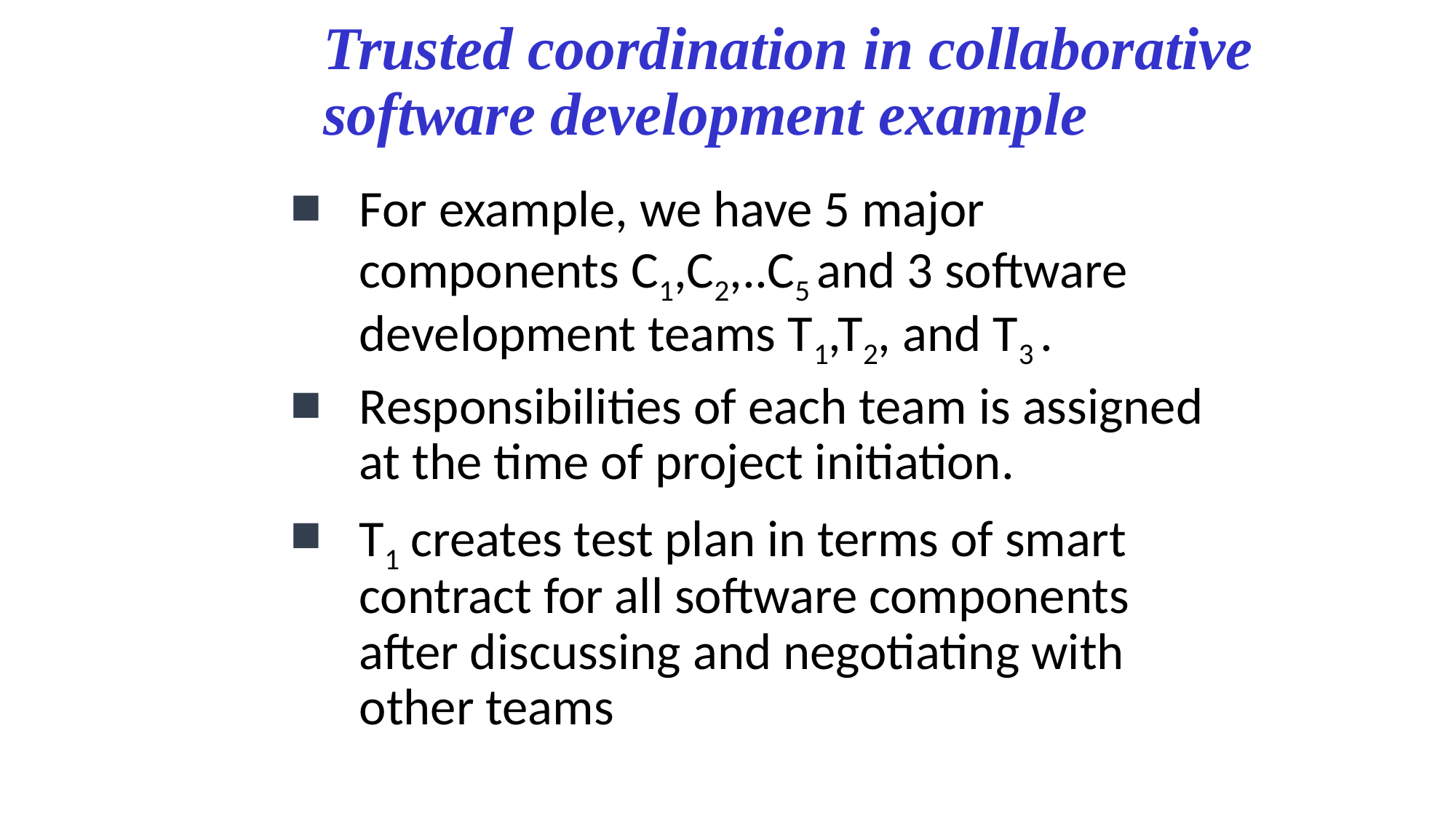

# Trusted coordination in collaborative software development example
For example, we have 5 major components C1,C2,..C5 and 3 software development teams T1,T2, and T3 .
Responsibilities of each team is assigned at the time of project initiation.
T1 creates test plan in terms of smart contract for all software components after discussing and negotiating with other teams